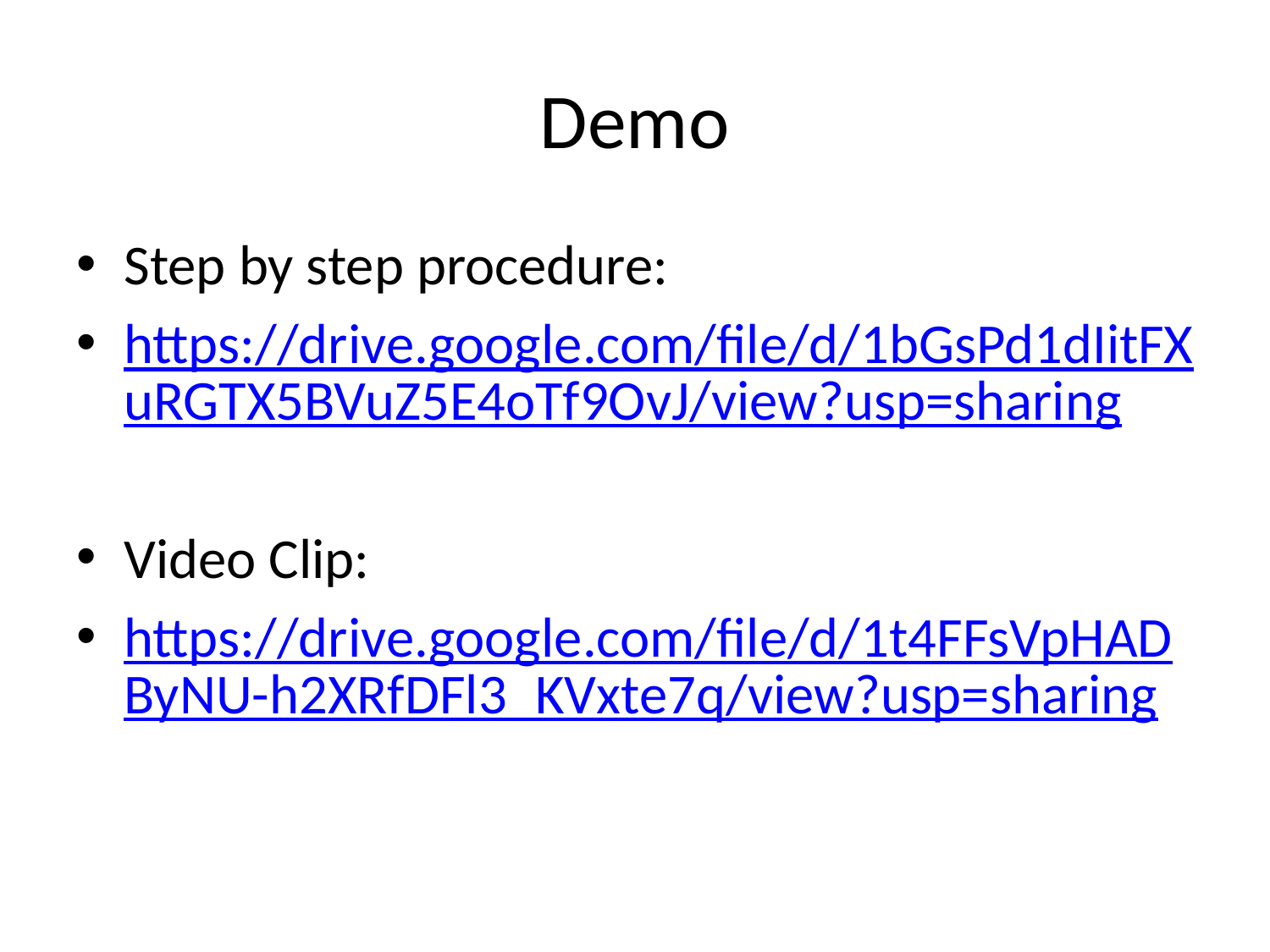

# Demo
Step by step procedure:
https://drive.google.com/file/d/1bGsPd1dIitFXuRGTX5BVuZ5E4oTf9OvJ/view?usp=sharing

Video Clip:
https://drive.google.com/file/d/1t4FFsVpHADByNU-h2XRfDFl3_KVxte7q/view?usp=sharing